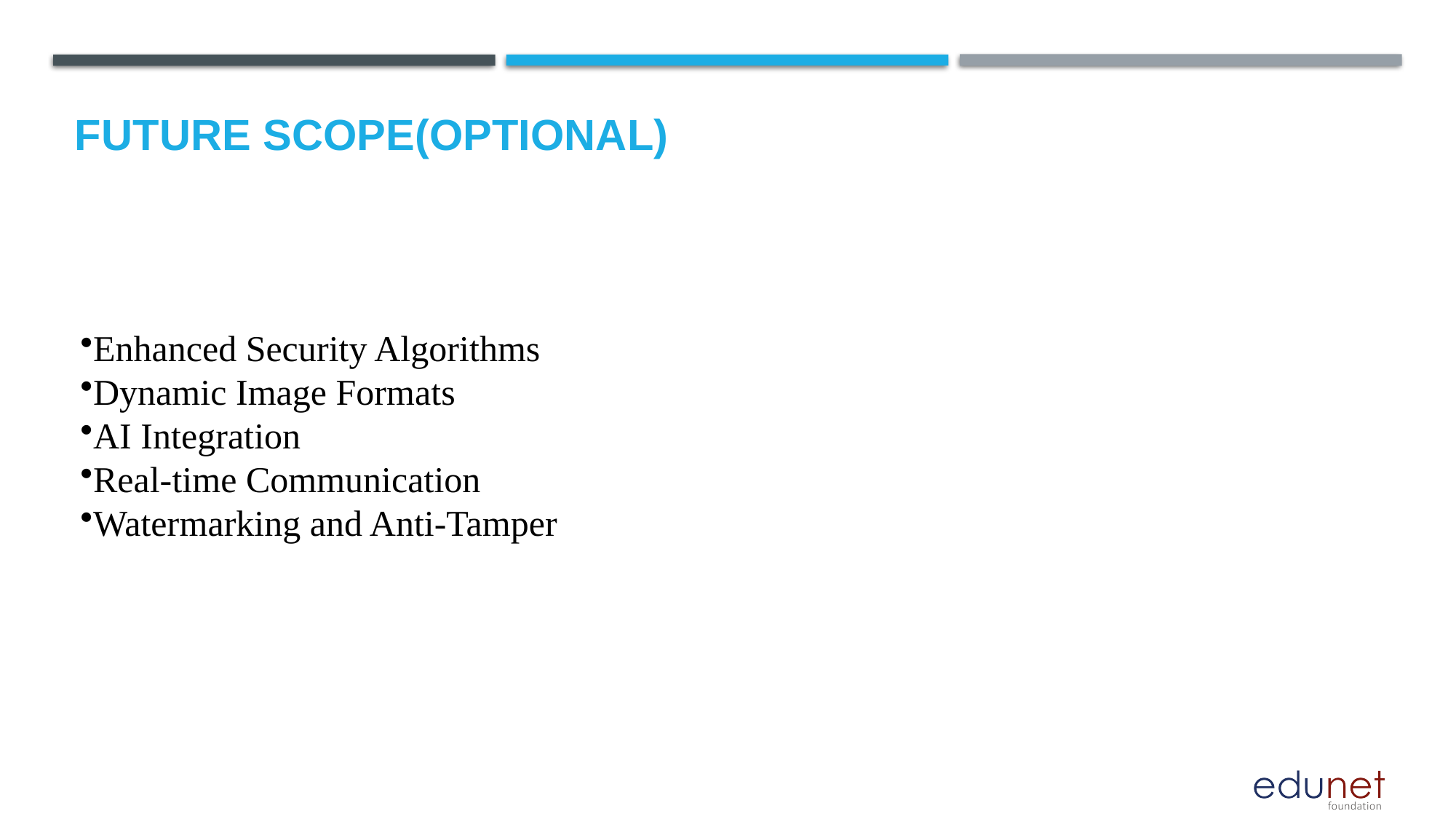

Future scope(optional)
Enhanced Security Algorithms
Dynamic Image Formats
AI Integration
Real-time Communication
Watermarking and Anti-Tamper